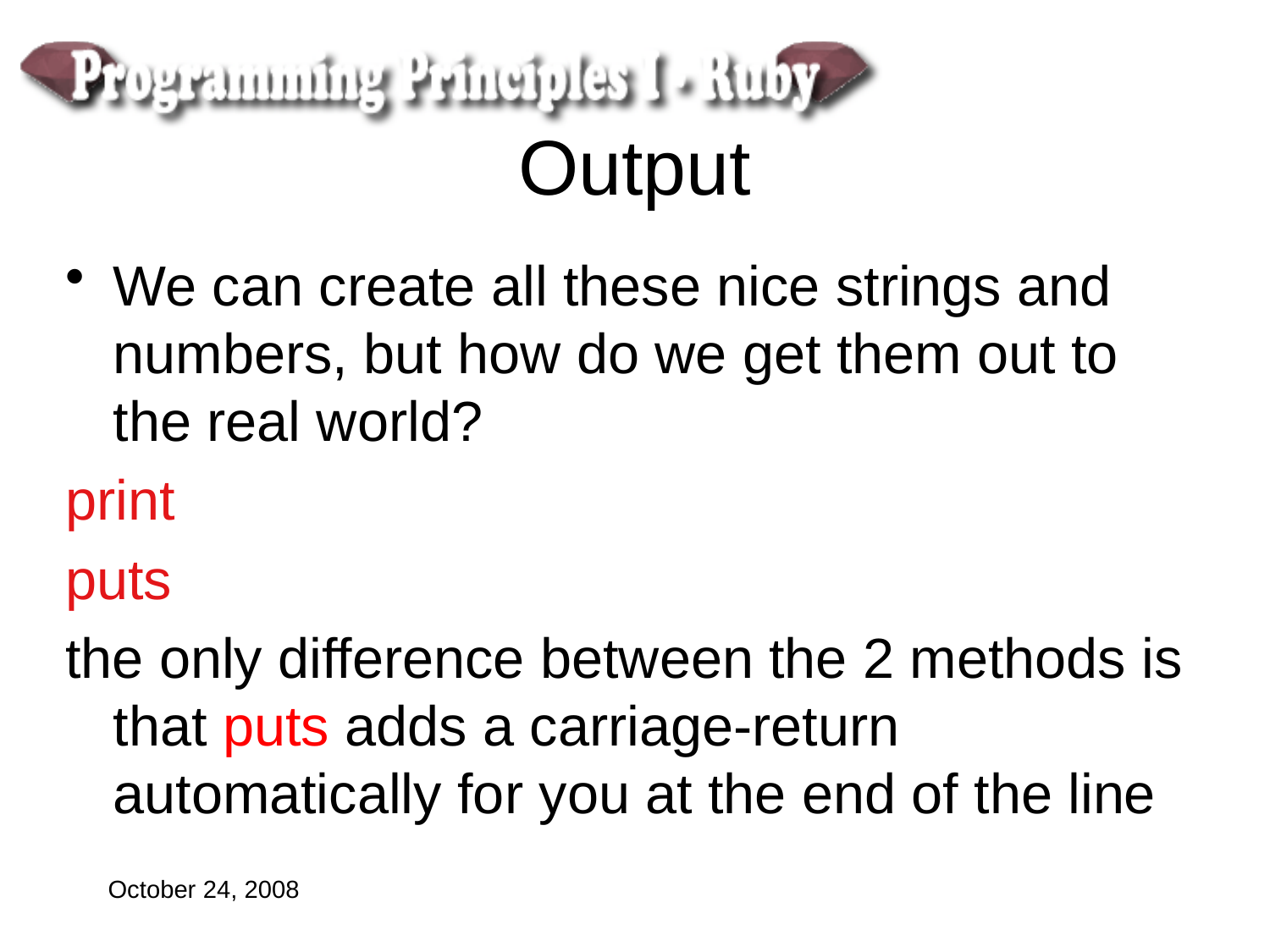

# Output
We can create all these nice strings and numbers, but how do we get them out to the real world?
print
puts
the only difference between the 2 methods is that puts adds a carriage-return automatically for you at the end of the line
October 24, 2008